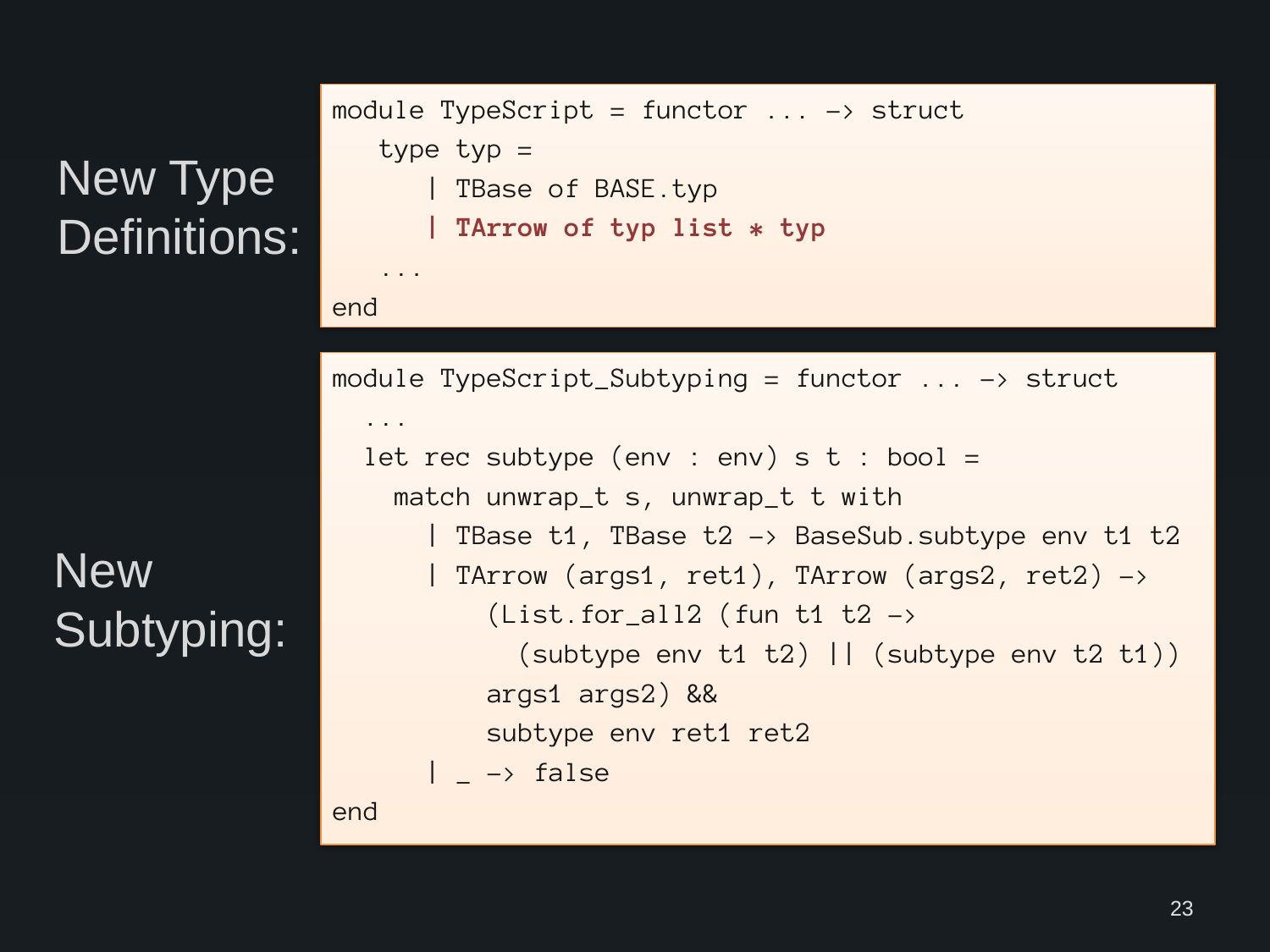

module TypeScript = functor ... -> struct
   type typ =
      | TBase of BASE.typ
      | TArrow of typ list * typ
   ...
end

New Type
Definitions:
module TypeScript_Subtyping = functor ... -> struct
  ...
  let rec subtype (env : env) s t : bool =
    match unwrap_t s, unwrap_t t with
      | TBase t1, TBase t2 -> BaseSub.subtype env t1 t2
      | TArrow (args1, ret1), TArrow (args2, ret2) ->
          (List.for_all2 (fun t1 t2 ->
            (subtype env t1 t2) || (subtype env t2 t1))
          args1 args2) &&
          subtype env ret1 ret2
      | _ -> false
end

New
Subtyping:
23